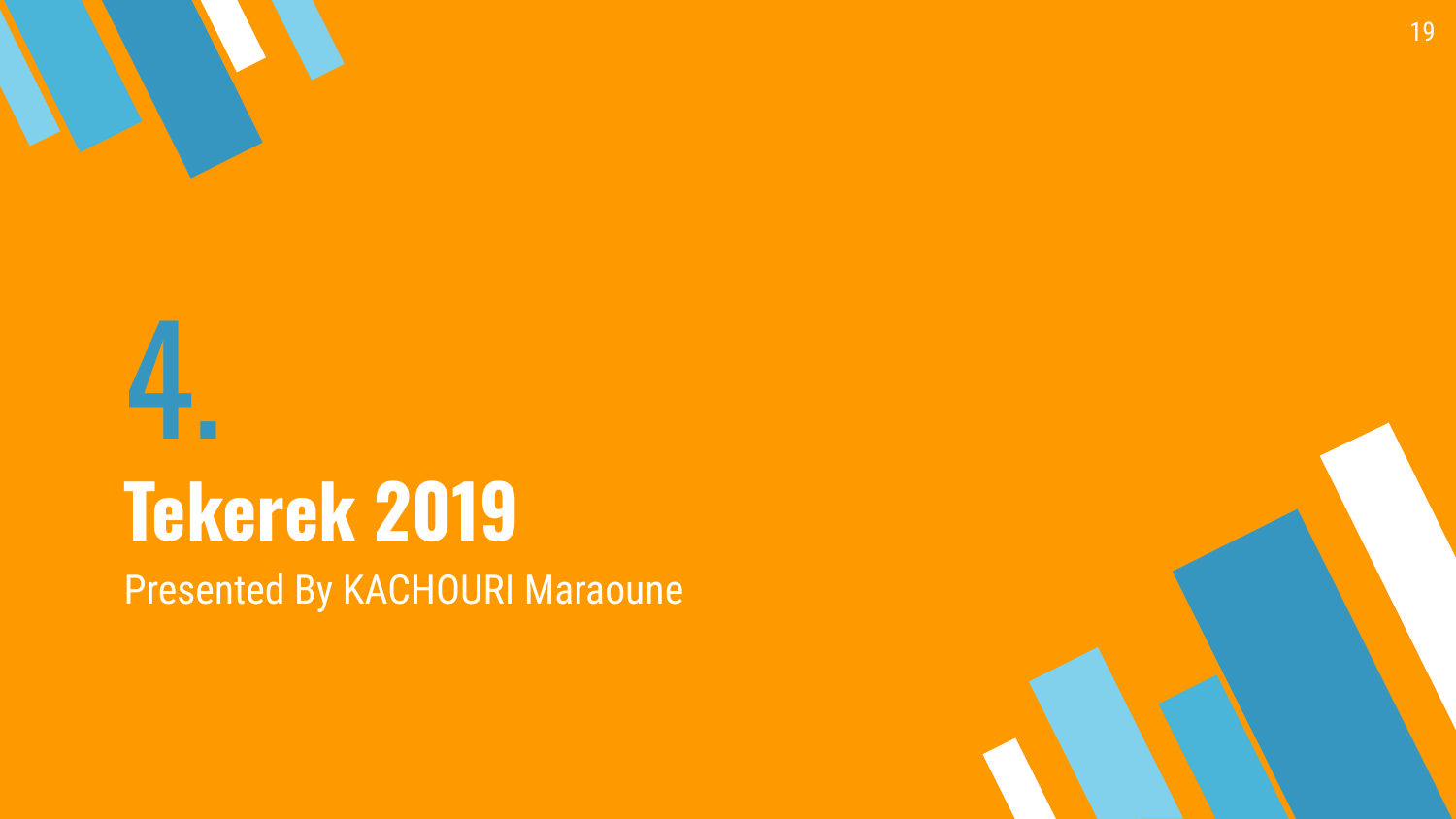

19
# 4.
Tekerek 2019
Presented By KACHOURI Maraoune